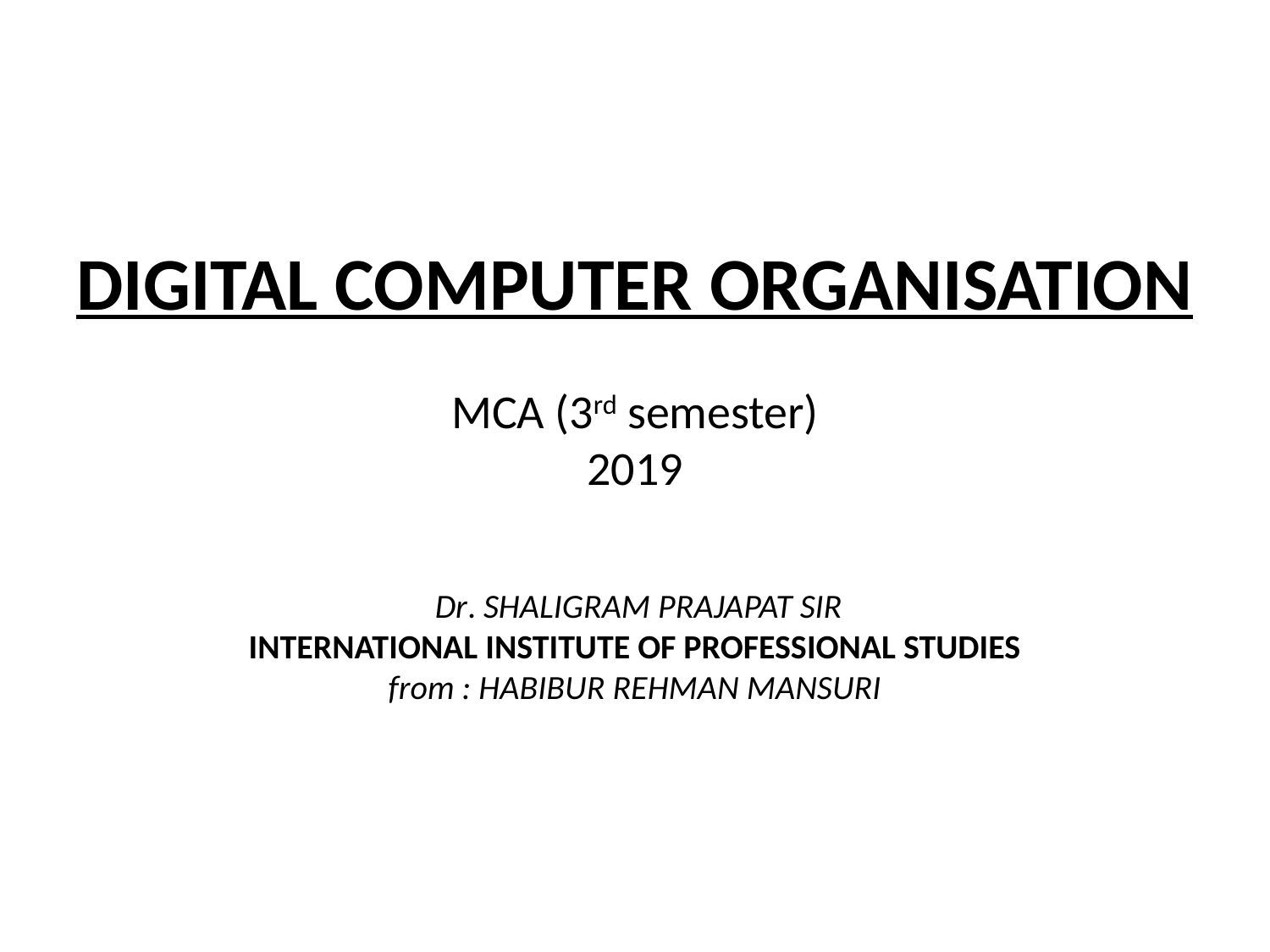

# DIGITAL COMPUTER ORGANISATION MCA (3rd semester) 2019 Dr. SHALIGRAM PRAJAPAT SIR INTERNATIONAL INSTITUTE OF PROFESSIONAL STUDIES from : HABIBUR REHMAN MANSURI